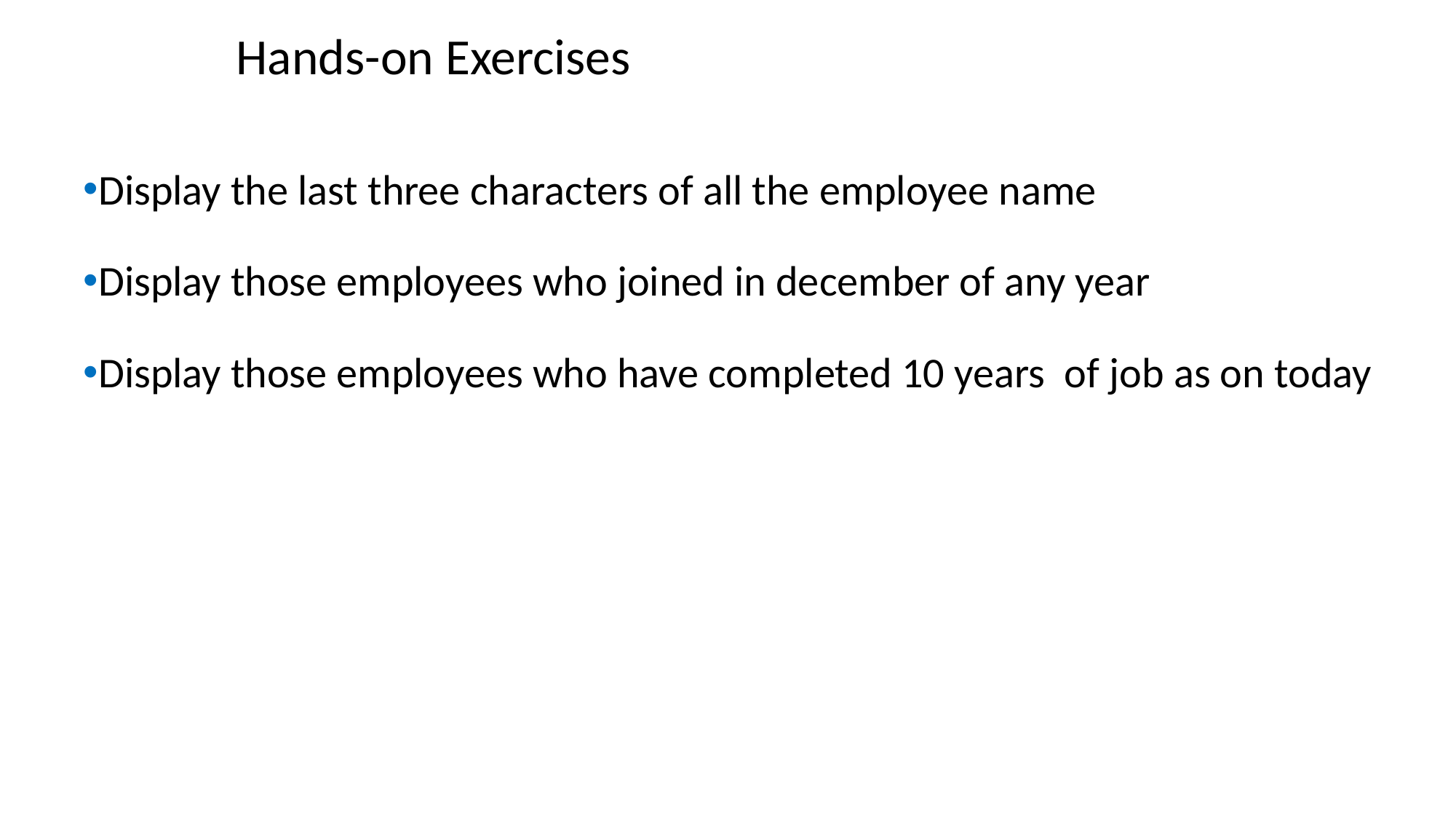

Hands-on Exercises
Display the last three characters of all the employee name

Display those employees who joined in december of any year

Display those employees who have completed 10 years  of job as on today